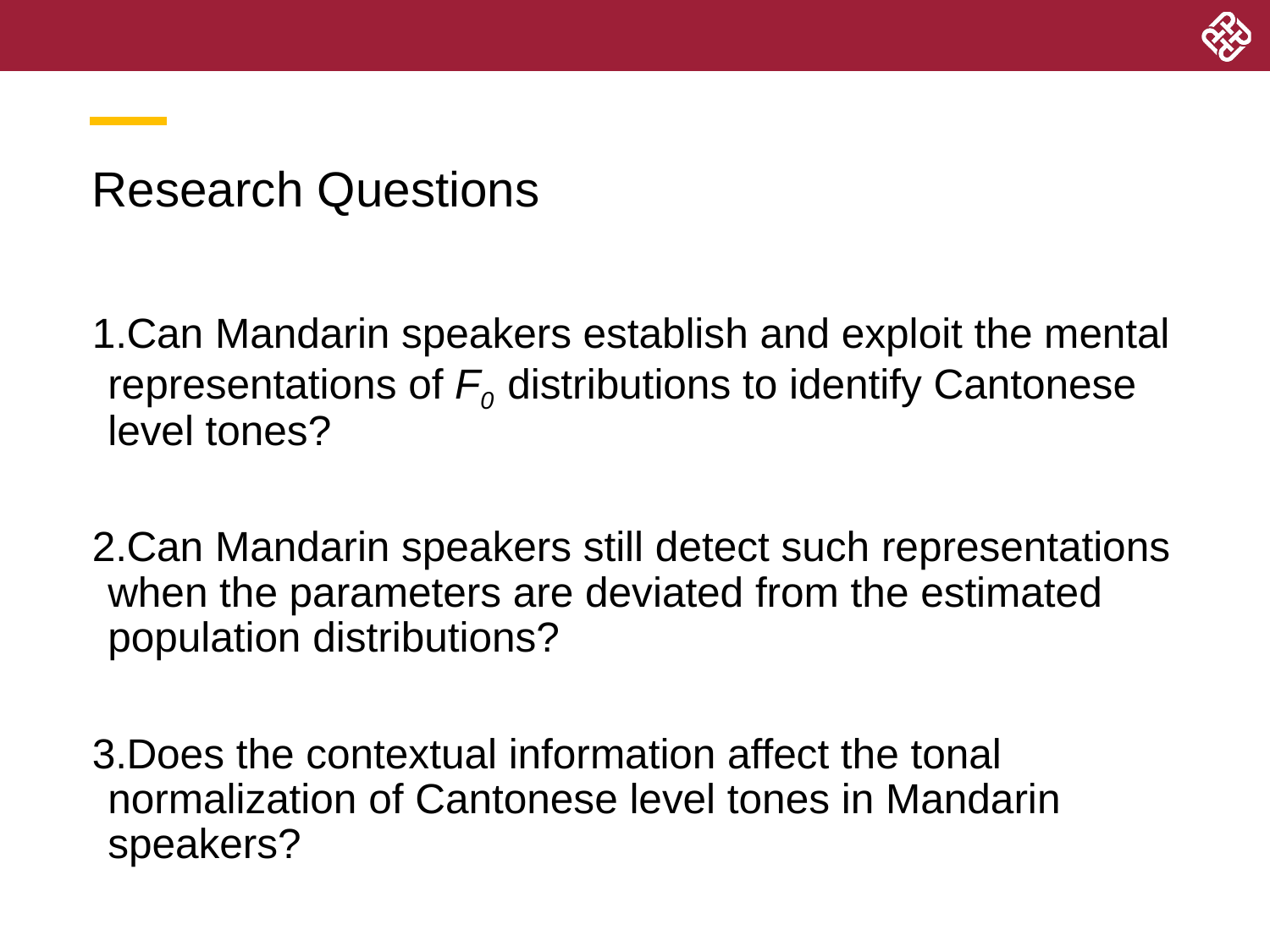

# Research Questions
Can Mandarin speakers establish and exploit the mental representations of F0  distributions to identify Cantonese level tones?

Can Mandarin speakers still detect such representations when the parameters are deviated from the estimated population distributions?

Does the contextual information affect the tonal normalization of Cantonese level tones in Mandarin speakers?